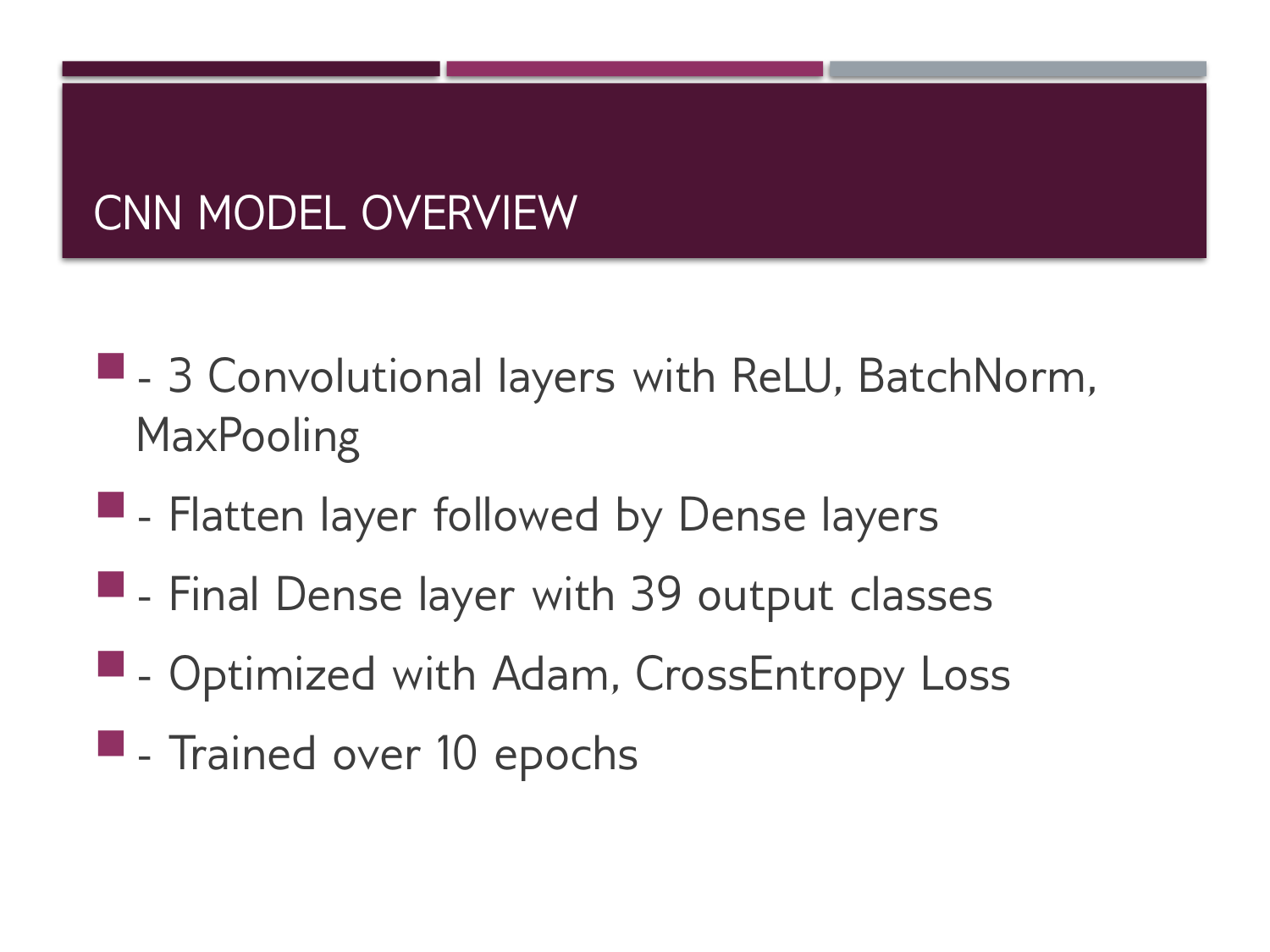

# CNN Model Overview
- 3 Convolutional layers with ReLU, BatchNorm, MaxPooling
- Flatten layer followed by Dense layers
- Final Dense layer with 39 output classes
- Optimized with Adam, CrossEntropy Loss
- Trained over 10 epochs